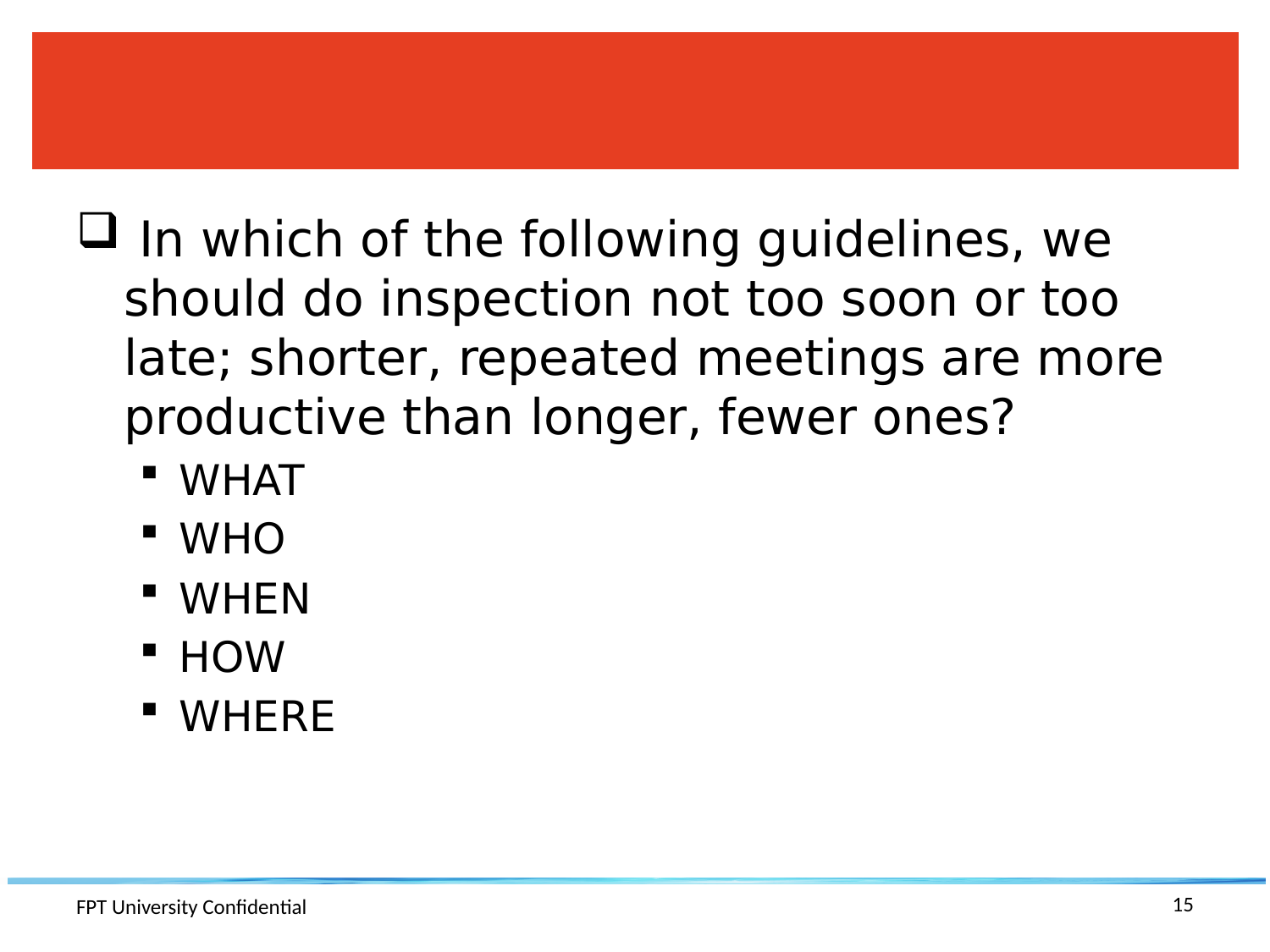

#
 In which of the following guidelines, we should do inspection not too soon or too late; shorter, repeated meetings are more productive than longer, fewer ones?
WHAT
WHO
WHEN
HOW
WHERE